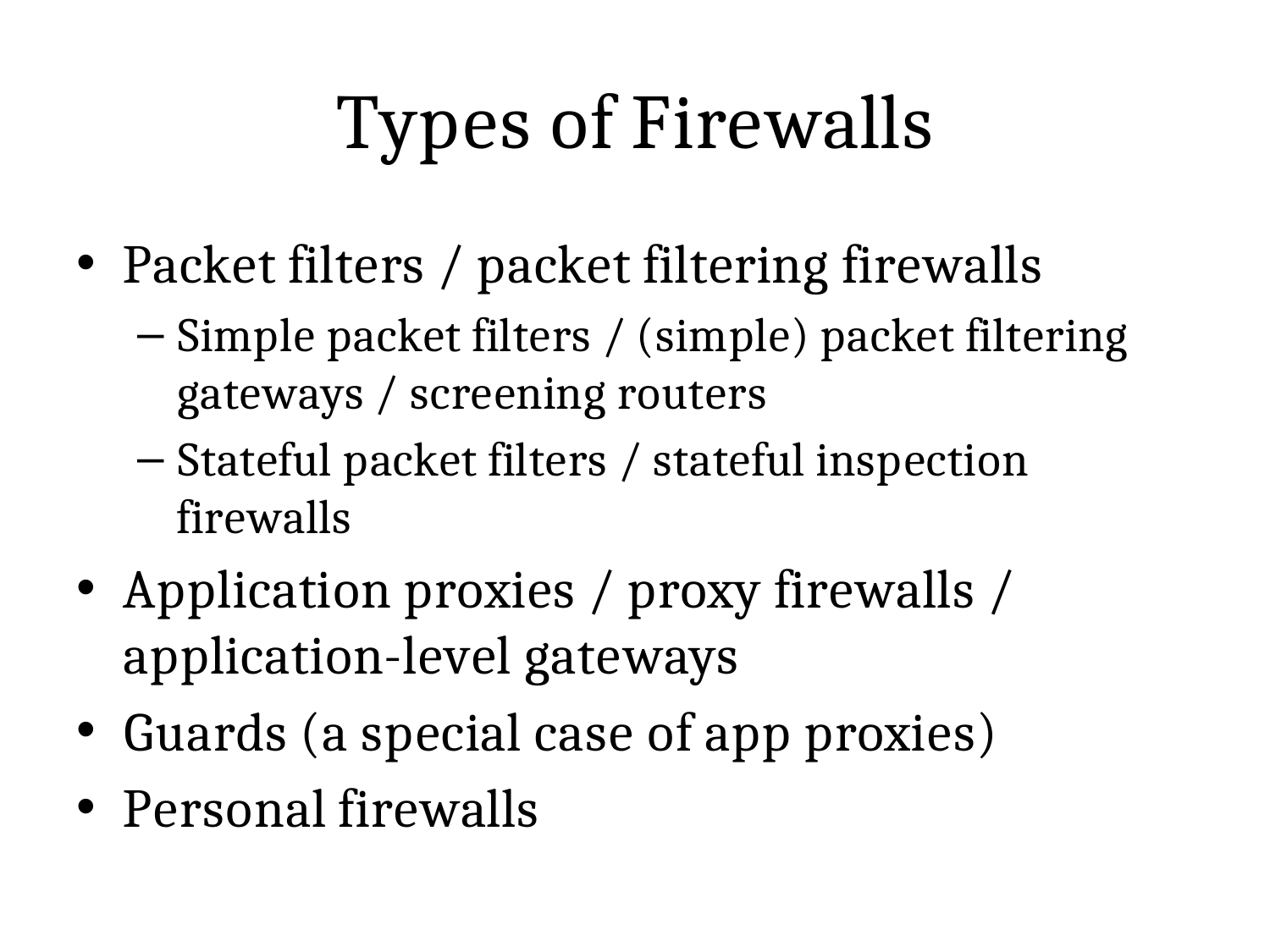

# Types of Firewalls
Packet filters / packet filtering firewalls
Simple packet filters / (simple) packet filtering gateways / screening routers
Stateful packet filters / stateful inspection firewalls
Application proxies / proxy firewalls / application-level gateways
Guards (a special case of app proxies)
Personal firewalls